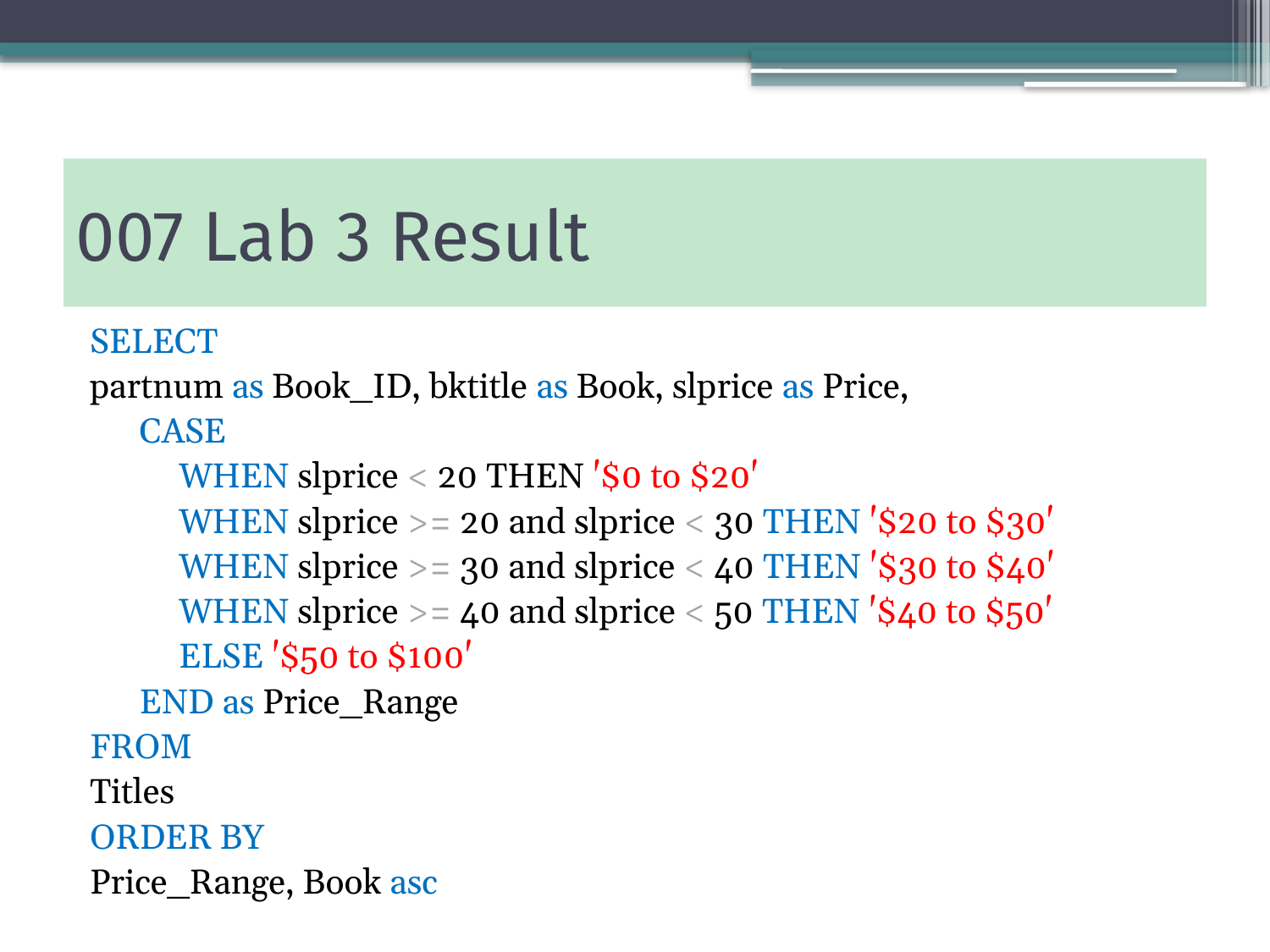

# 007 Lab 3 Result
SELECT
	partnum as Book_ID, bktitle as Book, slprice as Price,
      CASE
         	WHEN slprice < 20 THEN '$0 to $20'
         	WHEN slprice >= 20 and slprice < 30 THEN '$20 to $30'
         	WHEN slprice >= 30 and slprice < 40 THEN '$30 to $40'
         	WHEN slprice >= 40 and slprice < 50 THEN '$40 to $50'
         	ELSE '$50 to $100'
      END as Price_Range
FROM
	Titles
ORDER BY
	Price_Range, Book asc